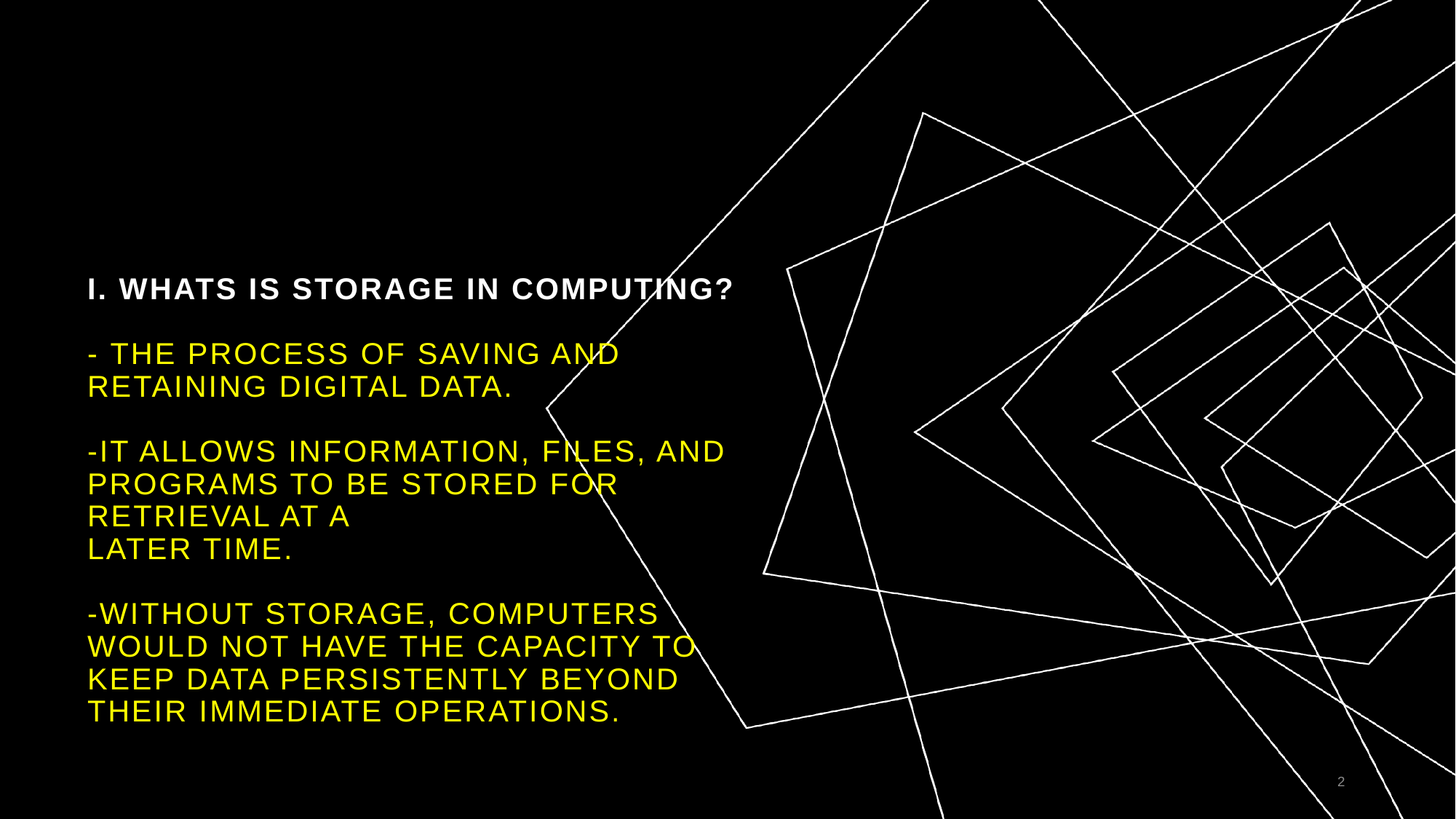

# i. Whats is storage in computing? - the process of saving and retaining digital data. -It allows information, files, and programs to be stored for retrieval at a later time. -Without storage, computers would not have the capacity to keep data persistently beyond their immediate operations.
2